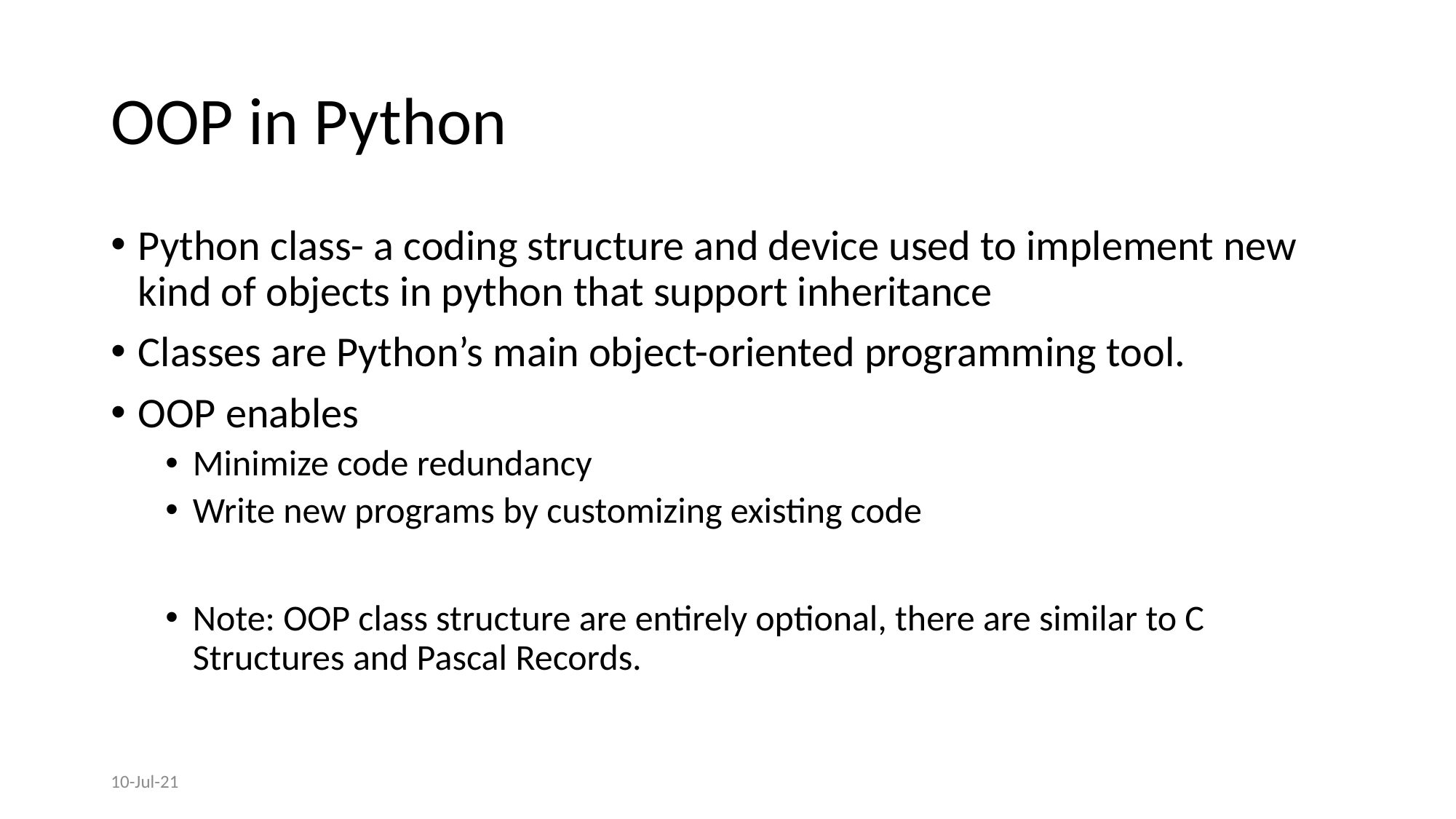

# OOP in Python
Python class- a coding structure and device used to implement new kind of objects in python that support inheritance
Classes are Python’s main object-oriented programming tool.
OOP enables
Minimize code redundancy
Write new programs by customizing existing code

Note: OOP class structure are entirely optional, there are similar to C Structures and Pascal Records.
10-Jul-21